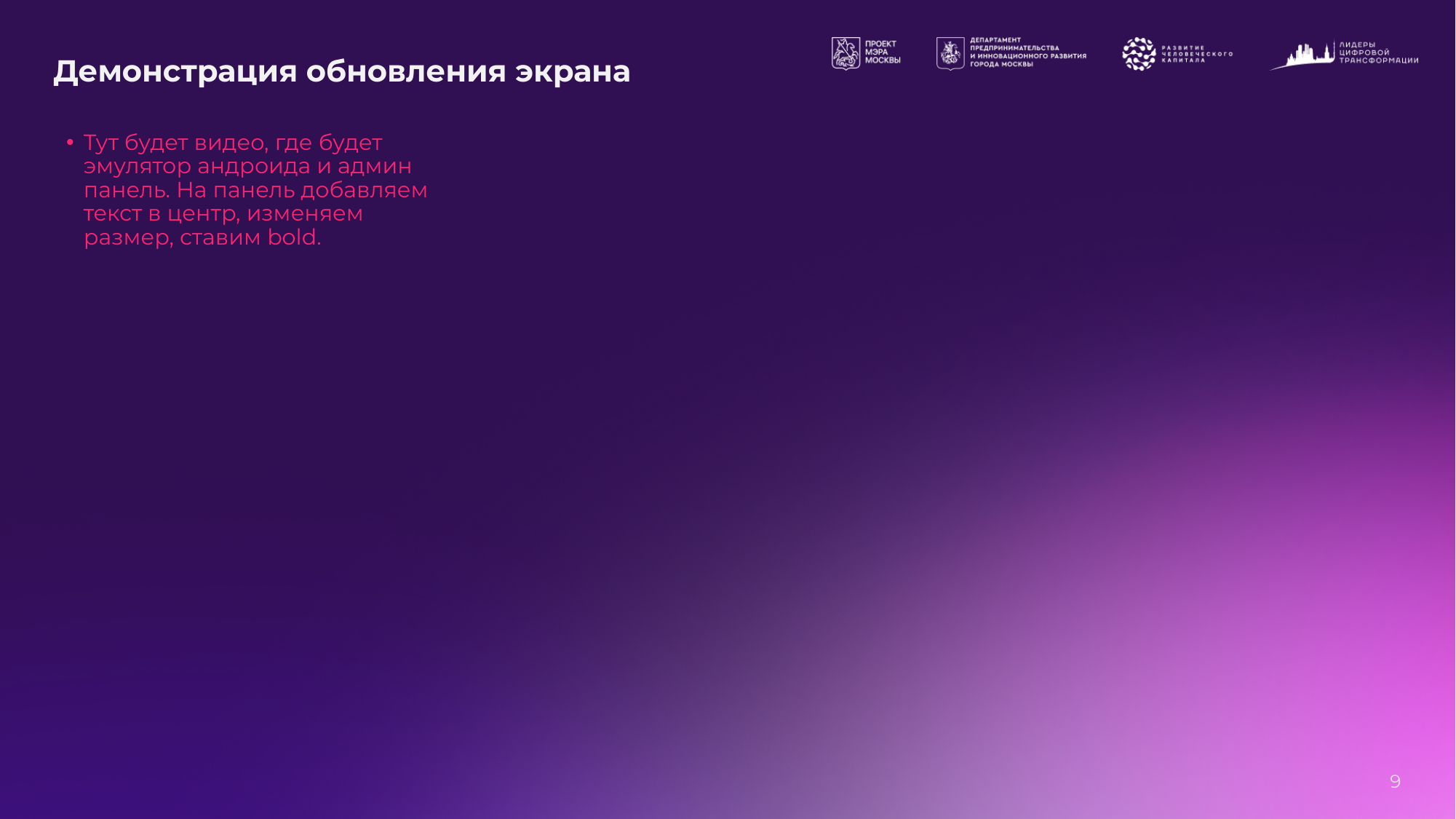

Демонстрация обновления экрана
Тут будет видео, где будет эмулятор андроида и админ панель. На панель добавляем текст в центр, изменяем размер, ставим bold.
9